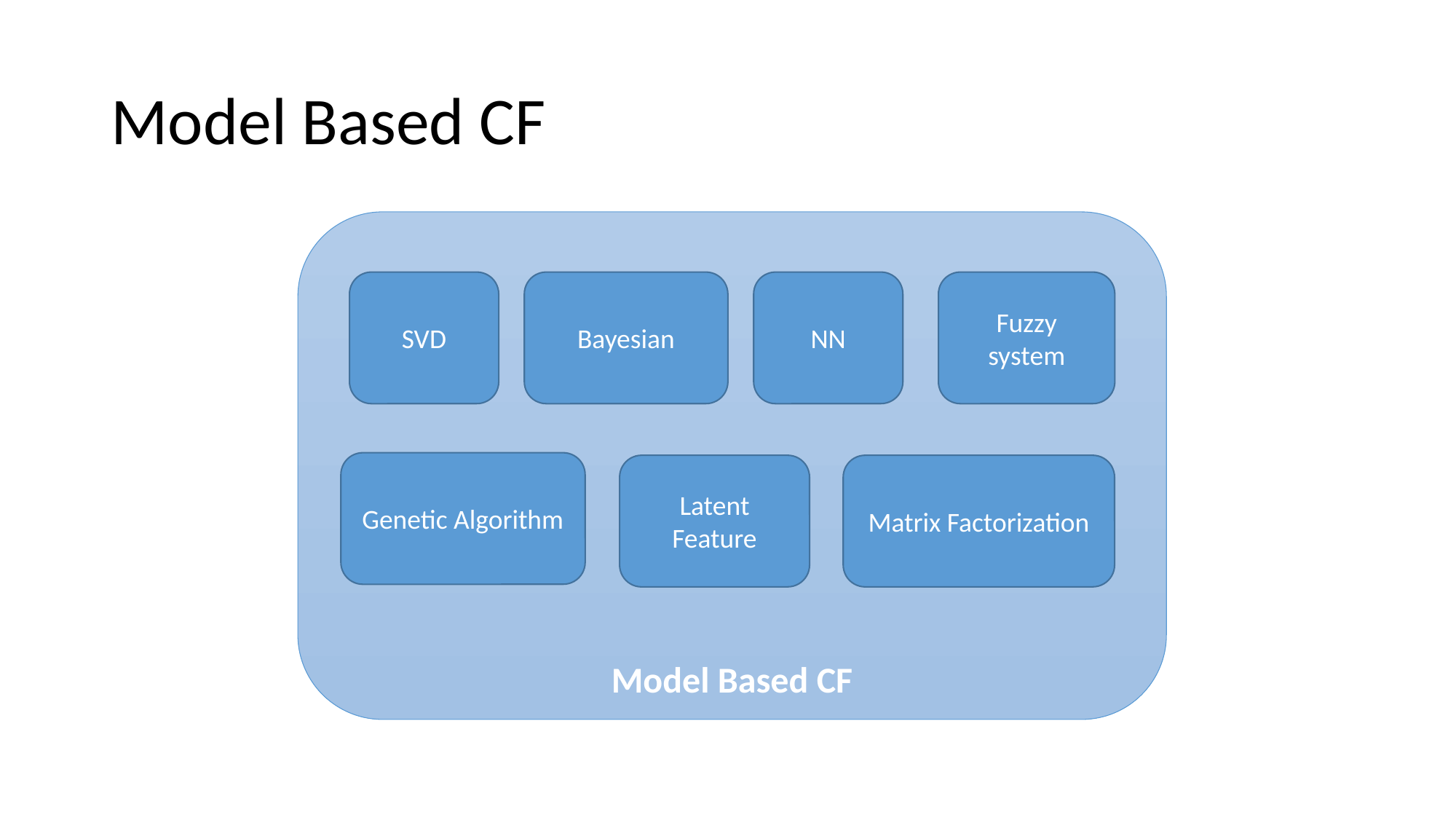

# Model Based CF

Model Based CF
SVD
Bayesian
NN
Fuzzy system
Genetic Algorithm
Latent Feature
Matrix Factorization